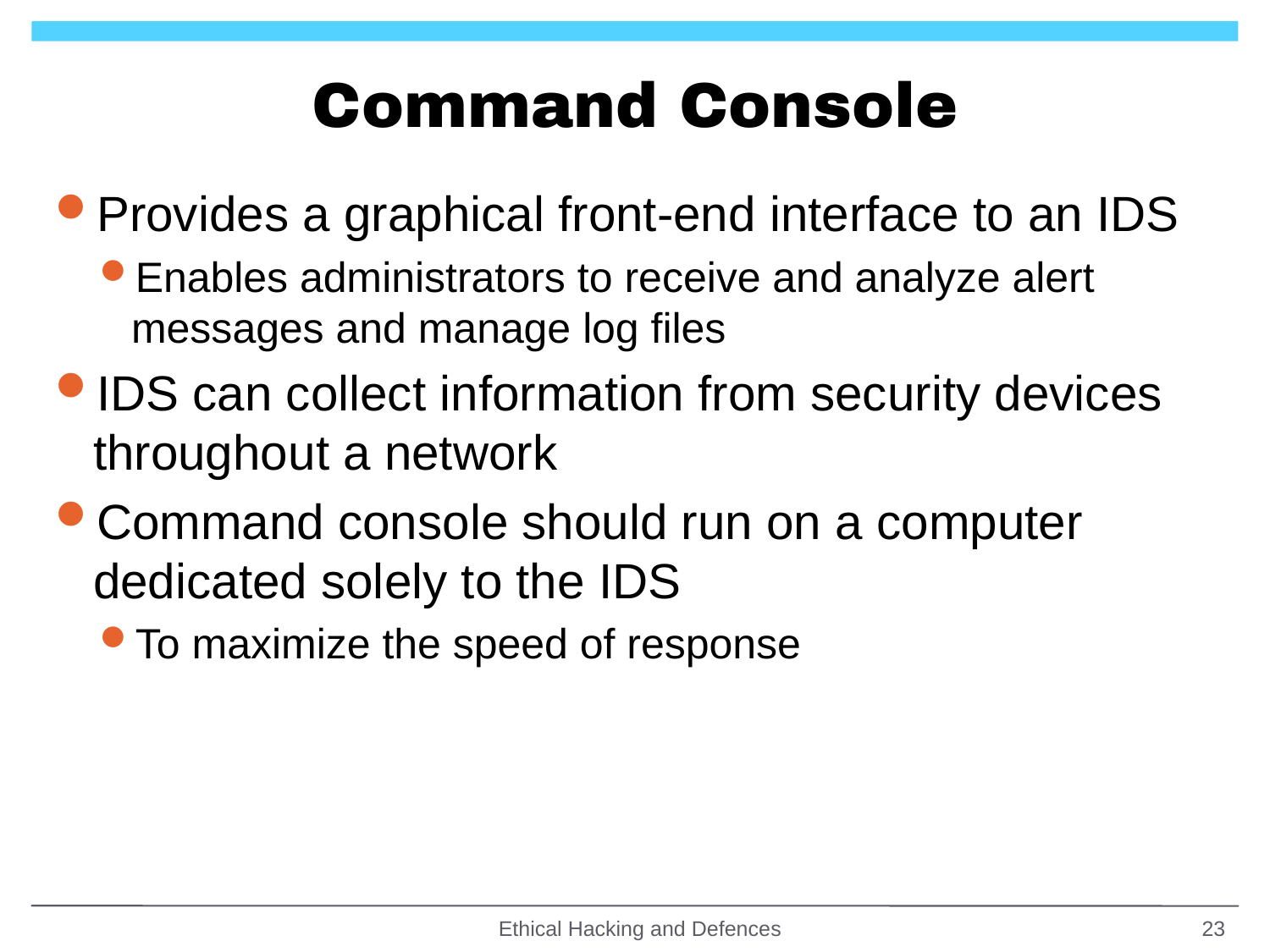

# Command Console
Provides a graphical front-end interface to an IDS
Enables administrators to receive and analyze alert messages and manage log files
IDS can collect information from security devices throughout a network
Command console should run on a computer dedicated solely to the IDS
To maximize the speed of response
Ethical Hacking and Defences
23